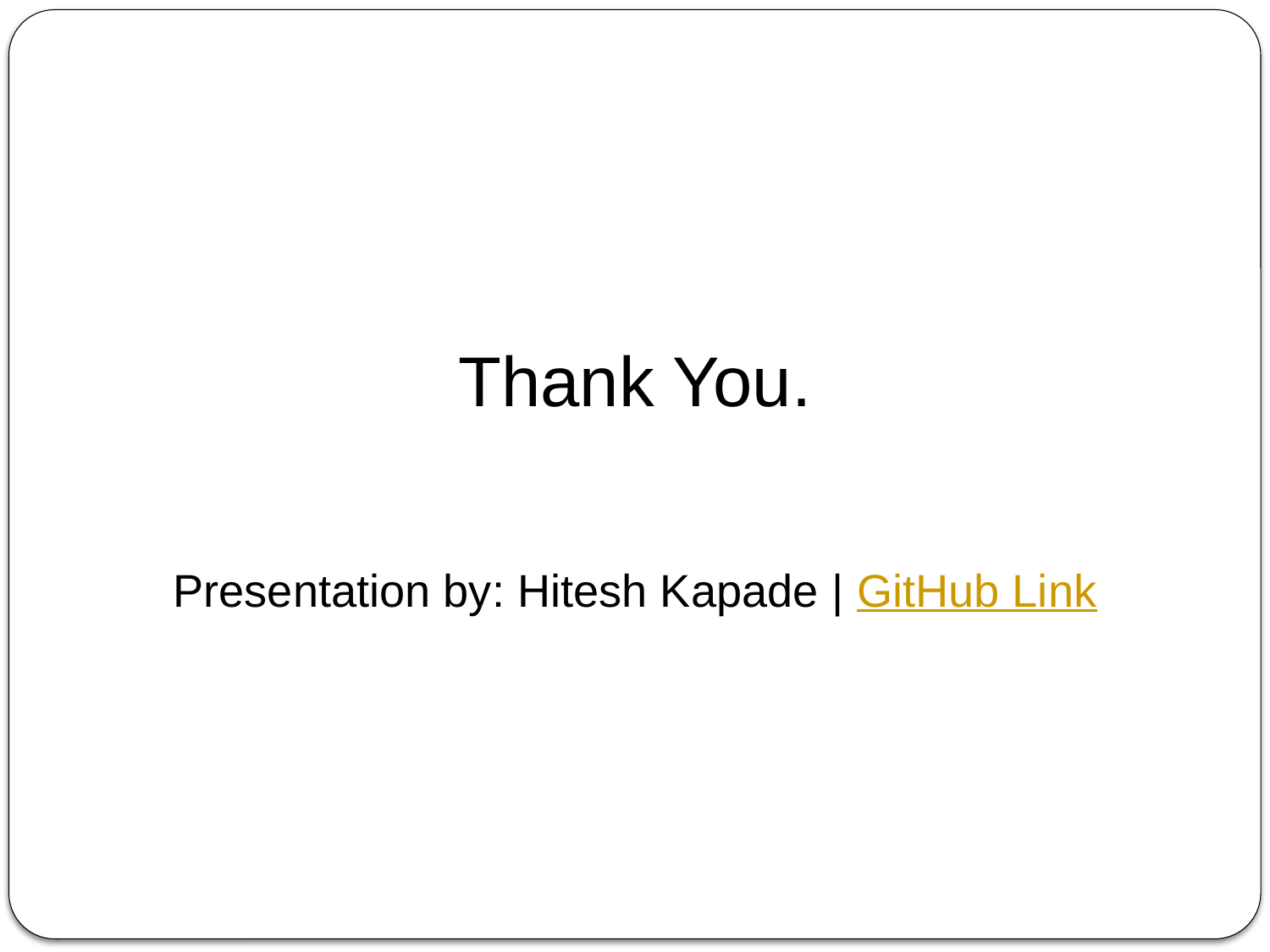

Thank You.

Presentation by: Hitesh Kapade | GitHub Link